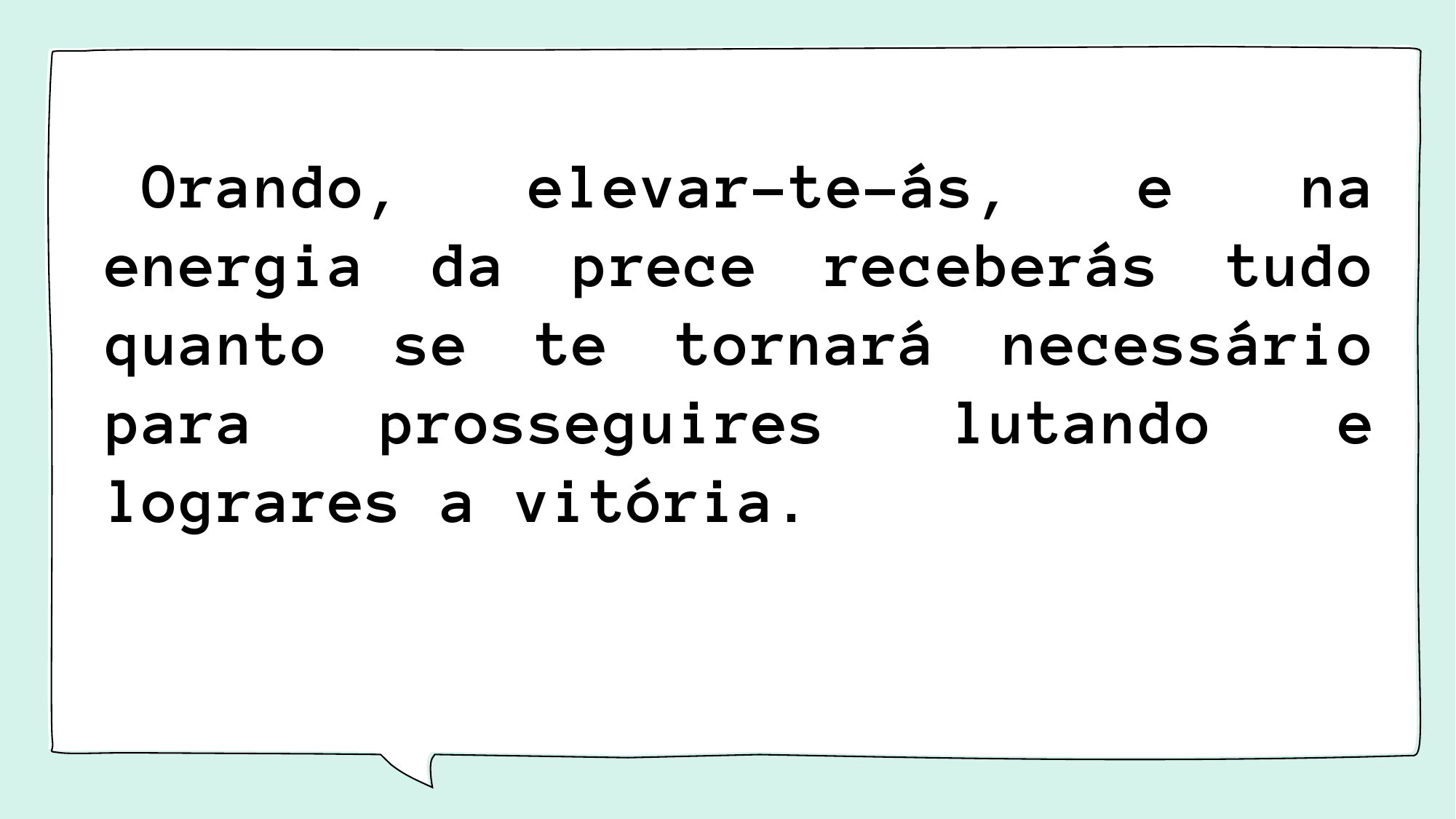

# Orando, elevar-te-ás, e na energia da prece receberás tudo quanto se te tornará necessário para prosseguires lutando e lograres a vitória.